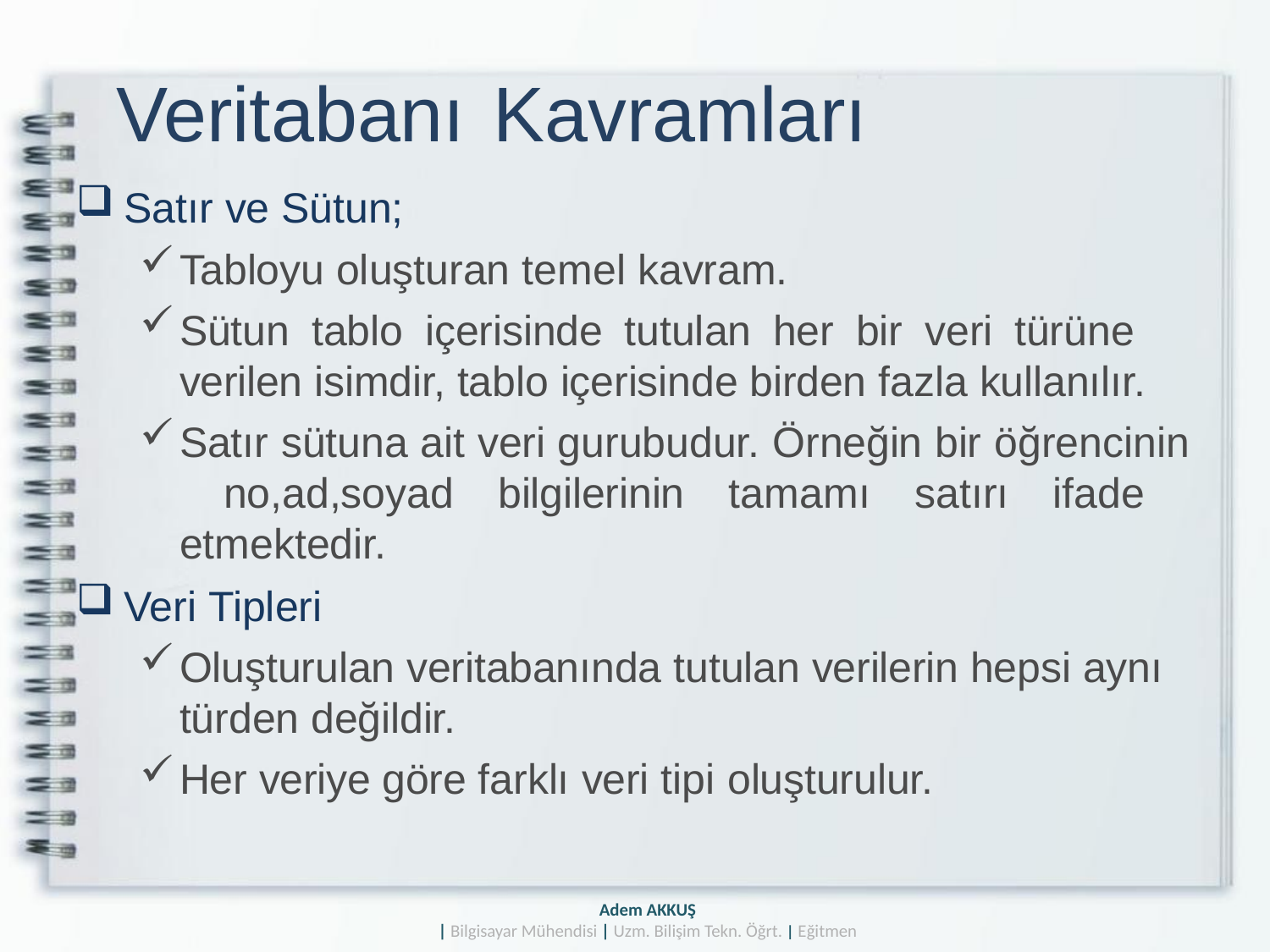

# Veritabanı	Kavramları
Satır ve Sütun;
Tabloyu oluşturan temel kavram.
Sütun tablo içerisinde tutulan her bir veri türüne  verilen isimdir, tablo içerisinde birden fazla kullanılır.
Satır sütuna ait veri gurubudur. Örneğin bir öğrencinin  no,ad,soyad bilgilerinin tamamı satırı ifade  etmektedir.
Veri Tipleri
Oluşturulan veritabanında tutulan verilerin hepsi aynı
türden değildir.
Her veriye göre farklı veri tipi oluşturulur.
Adem AKKUŞ
| Bilgisayar Mühendisi | Uzm. Bilişim Tekn. Öğrt. | Eğitmen